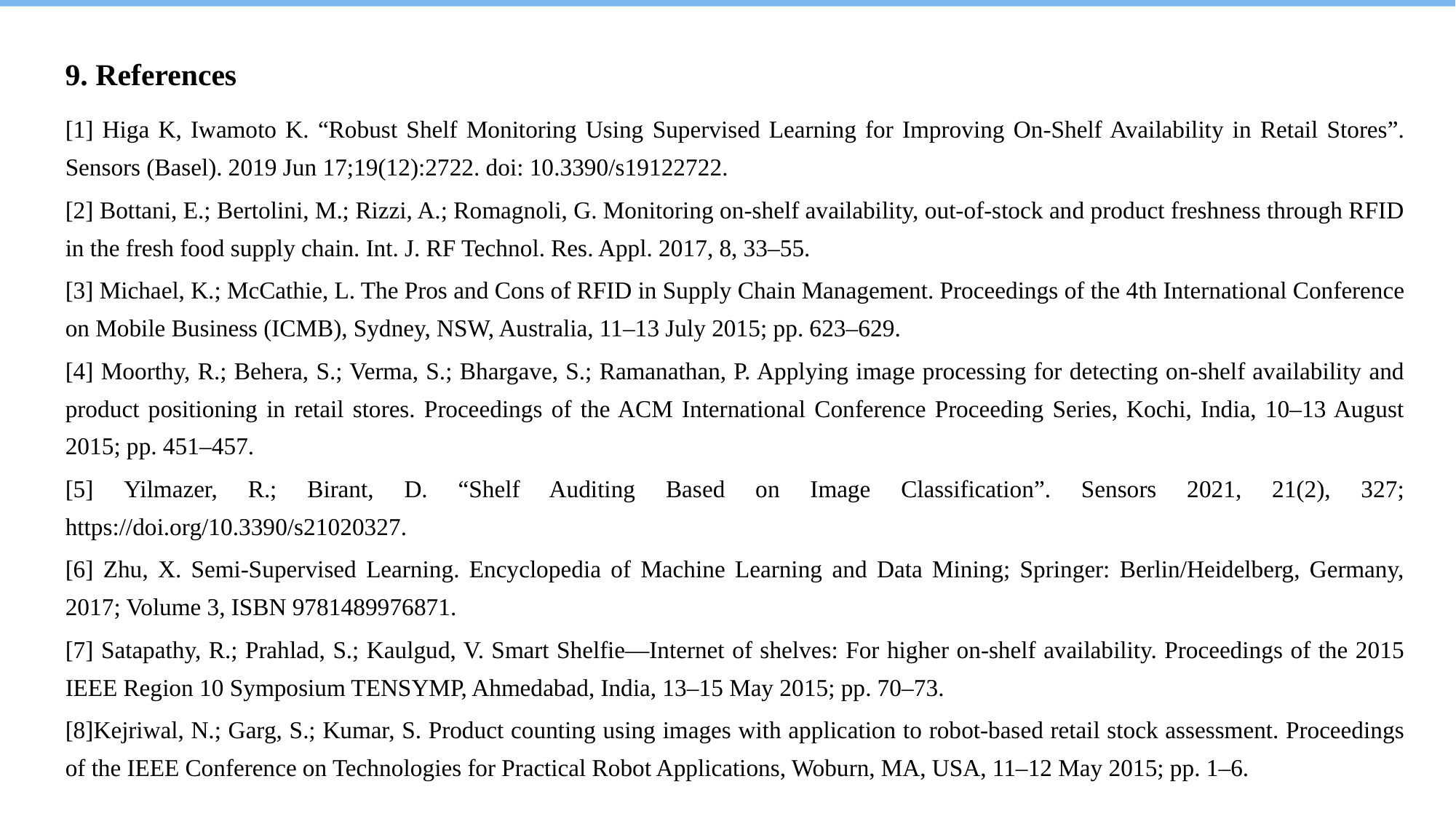

# 9. References
[1] Higa K, Iwamoto K. “Robust Shelf Monitoring Using Supervised Learning for Improving On-Shelf Availability in Retail Stores”. Sensors (Basel). 2019 Jun 17;19(12):2722. doi: 10.3390/s19122722.
[2] Bottani, E.; Bertolini, M.; Rizzi, A.; Romagnoli, G. Monitoring on-shelf availability, out-of-stock and product freshness through RFID in the fresh food supply chain. Int. J. RF Technol. Res. Appl. 2017, 8, 33–55.
[3] Michael, K.; McCathie, L. The Pros and Cons of RFID in Supply Chain Management. Proceedings of the 4th International Conference on Mobile Business (ICMB), Sydney, NSW, Australia, 11–13 July 2015; pp. 623–629.
[4] Moorthy, R.; Behera, S.; Verma, S.; Bhargave, S.; Ramanathan, P. Applying image processing for detecting on-shelf availability and product positioning in retail stores. Proceedings of the ACM International Conference Proceeding Series, Kochi, India, 10–13 August 2015; pp. 451–457.
[5] Yilmazer, R.; Birant, D. “Shelf Auditing Based on Image Classification”. Sensors 2021, 21(2), 327; https://doi.org/10.3390/s21020327.
[6] Zhu, X. Semi-Supervised Learning. Encyclopedia of Machine Learning and Data Mining; Springer: Berlin/Heidelberg, Germany, 2017; Volume 3, ISBN 9781489976871.
[7] Satapathy, R.; Prahlad, S.; Kaulgud, V. Smart Shelfie—Internet of shelves: For higher on-shelf availability. Proceedings of the 2015 IEEE Region 10 Symposium TENSYMP, Ahmedabad, India, 13–15 May 2015; pp. 70–73.
[8]Kejriwal, N.; Garg, S.; Kumar, S. Product counting using images with application to robot-based retail stock assessment. Proceedings of the IEEE Conference on Technologies for Practical Robot Applications, Woburn, MA, USA, 11–12 May 2015; pp. 1–6.